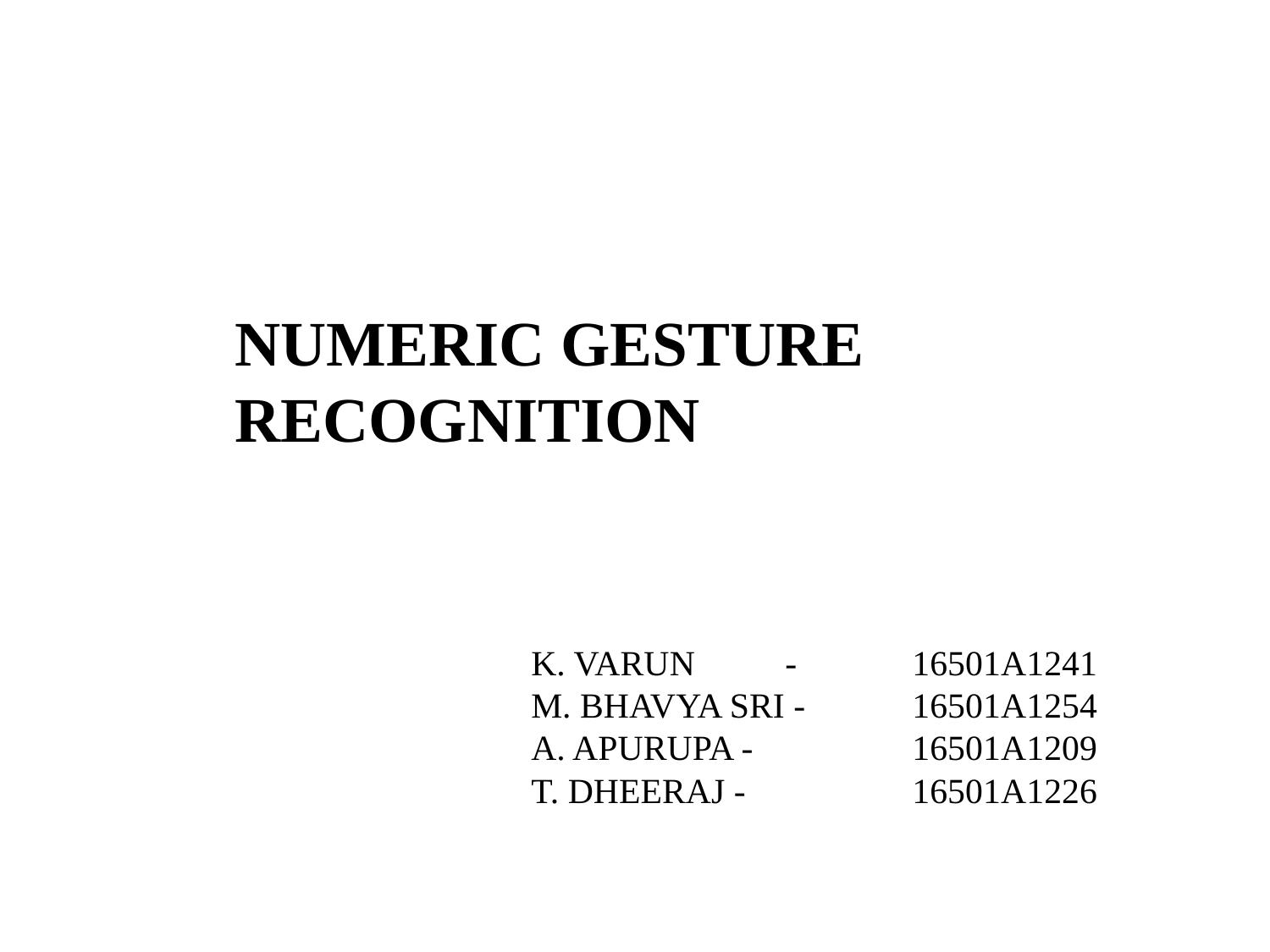

NUMERIC GESTURE RECOGNITION
K. VARUN	-	16501A1241
M. BHAVYA SRI -	16501A1254
A. APURUPA - 		16501A1209
T. DHEERAJ -		16501A1226